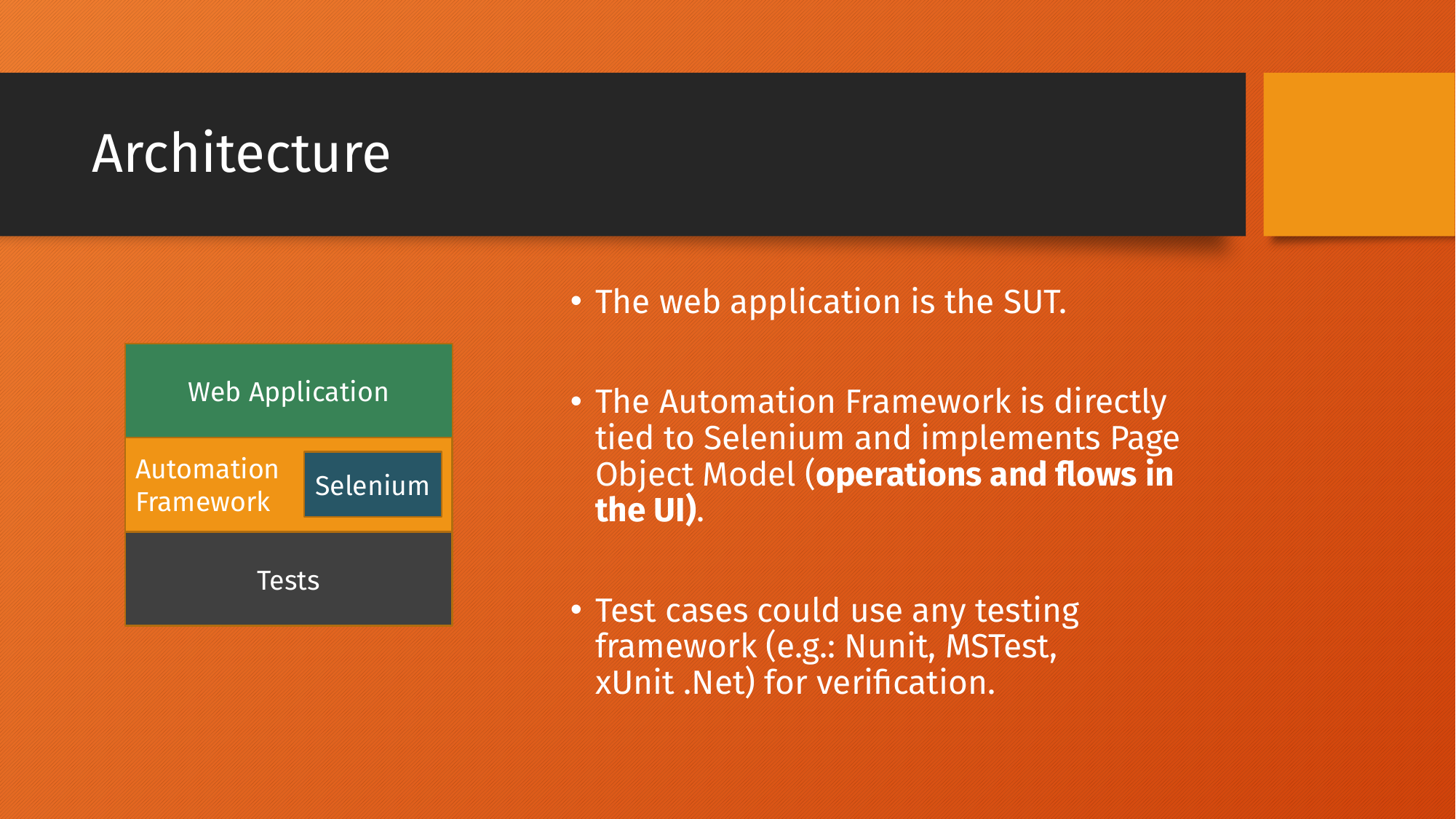

# Architecture

The web application is the SUT.

The Automation Framework is directly tied to Selenium and implements Page Object Model (operations and flows in the UI).

Test cases could use any testing framework (e.g.: Nunit, MSTest, xUnit .Net) for verification.
Web Application
Automation
Framework
Selenium
Tests